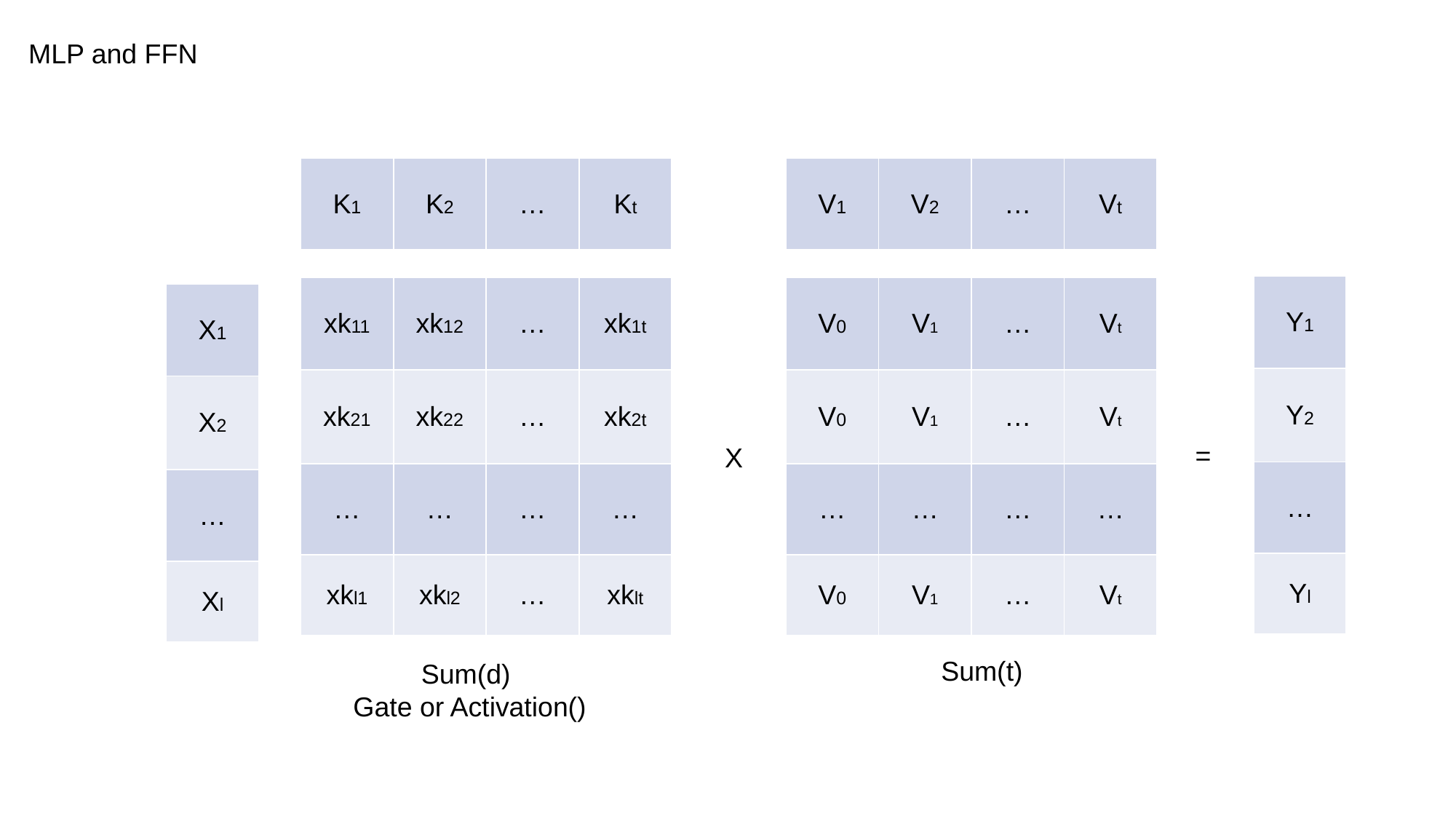

MLP and FFN
| K1 | K2 | … | Kt |
| --- | --- | --- | --- |
| V1 | V2 | … | Vt |
| --- | --- | --- | --- |
| Y1 |
| --- |
| Y2 |
| … |
| Yl |
| xk11 | xk12 | … | xk1t |
| --- | --- | --- | --- |
| xk21 | xk22 | … | xk2t |
| … | … | … | … |
| xkl1 | xkl2 | … | xklt |
| V0 | V1 | … | Vt |
| --- | --- | --- | --- |
| V0 | V1 | … | Vt |
| … | … | … | … |
| V0 | V1 | … | Vt |
| X1 |
| --- |
| X2 |
| … |
| Xl |
=
X
Sum(t)
Sum(d)
Gate or Activation()